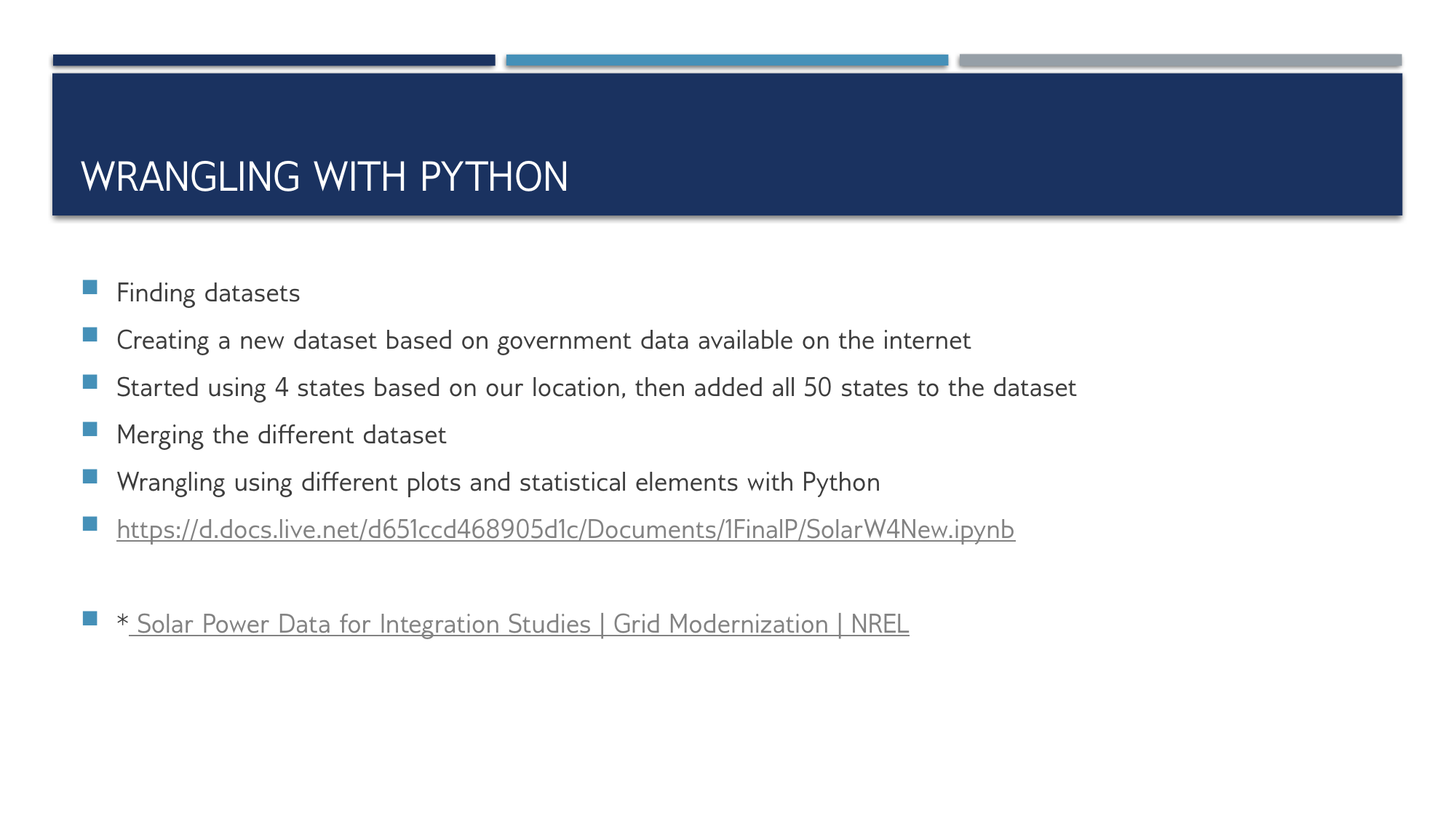

# Wrangling with python
Finding datasets
Creating a new dataset based on government data available on the internet
Started using 4 states based on our location, then added all 50 states to the dataset
Merging the different dataset
Wrangling using different plots and statistical elements with Python
https://d.docs.live.net/d651ccd468905d1c/Documents/1FinalP/SolarW4New.ipynb

* Solar Power Data for Integration Studies | Grid Modernization | NREL